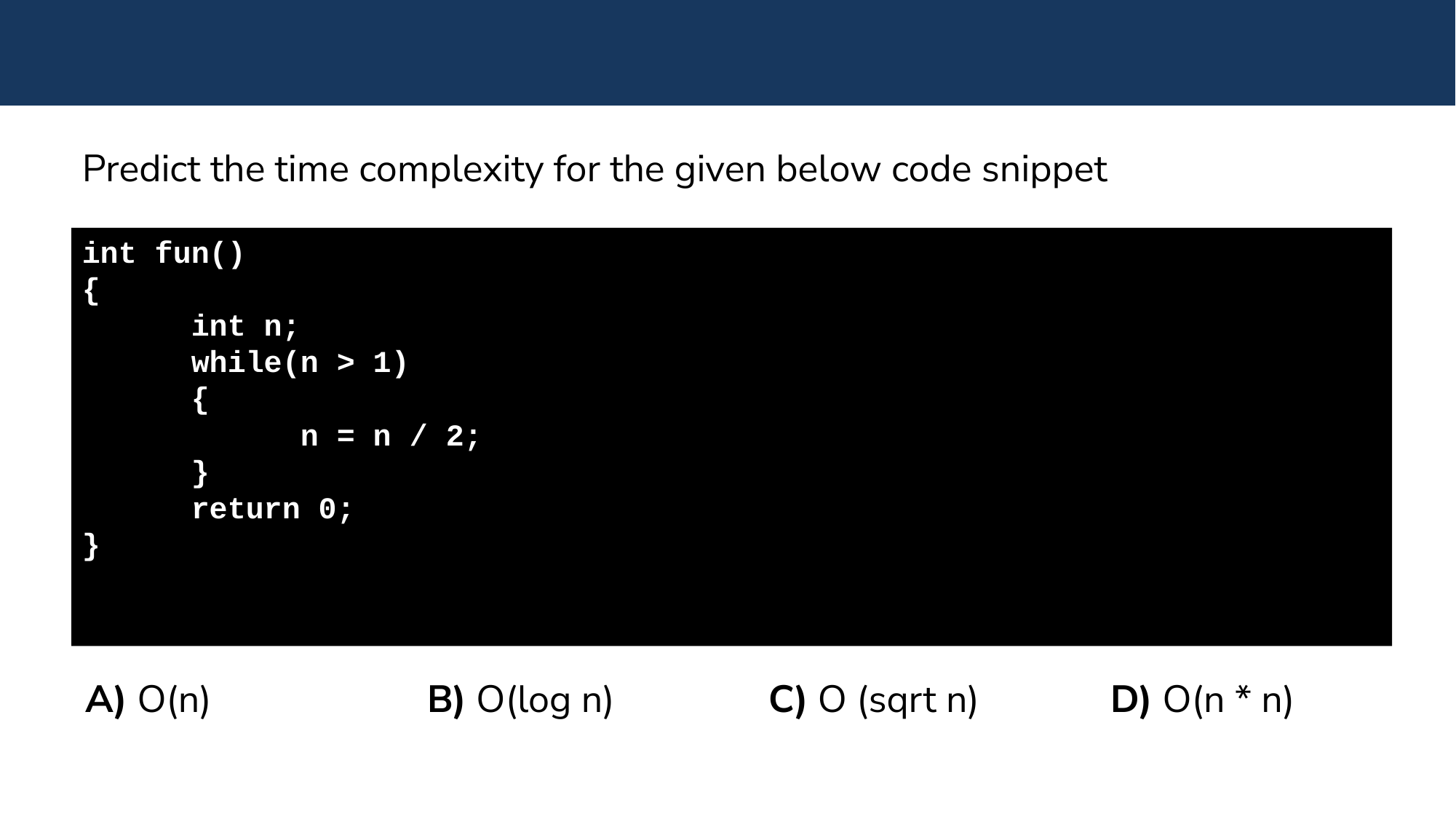

Predict the time complexity for the given below code snippet
int fun()
{
	int n;
	while(n > 1)
	{
		n = n / 2;
	}
	return 0;
}
A) O(n)
B) O(log n)
C) O (sqrt n)
D) O(n * n)